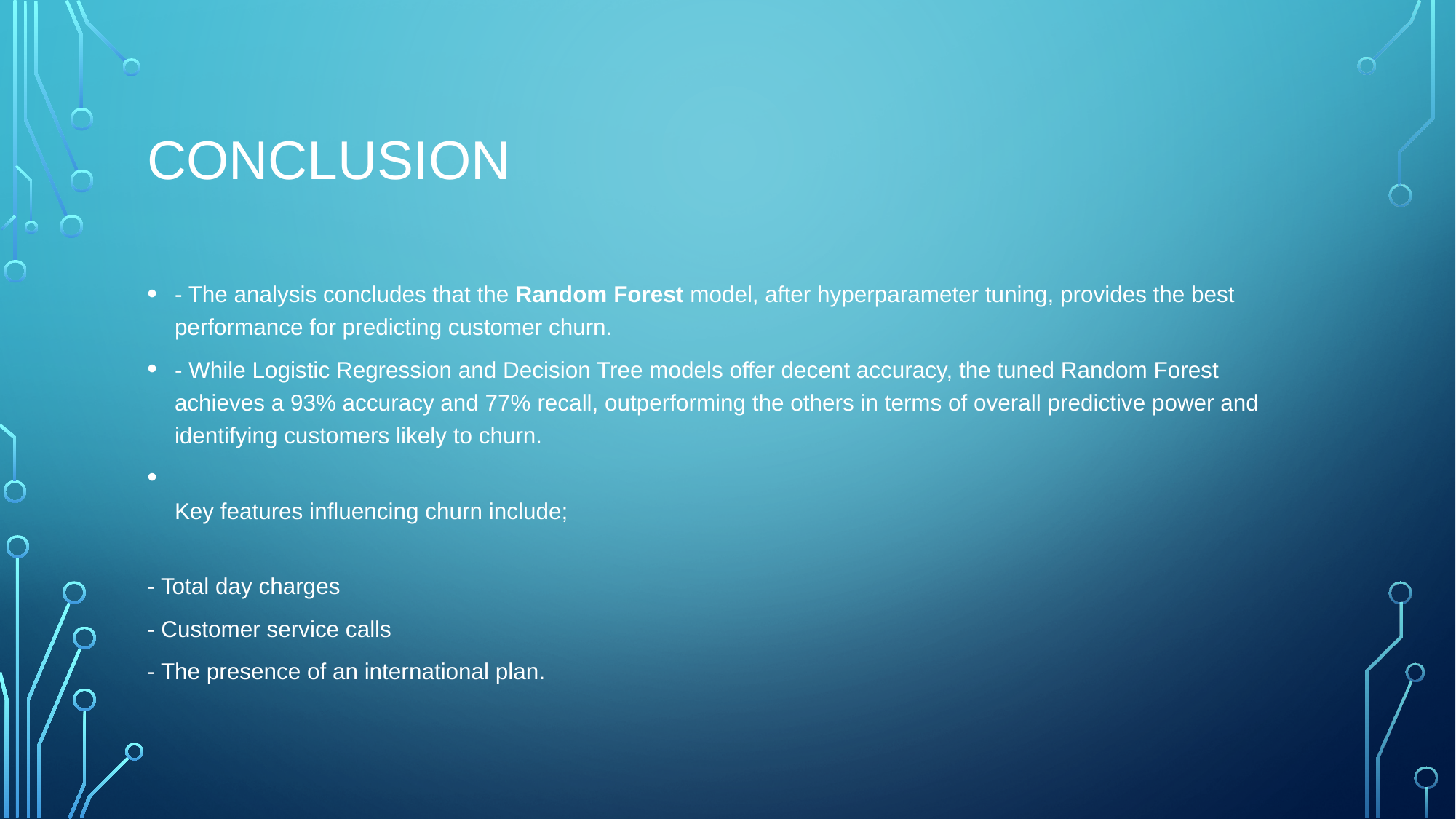

# CONCLUSION
- The analysis concludes that the Random Forest model, after hyperparameter tuning, provides the best performance for predicting customer churn.
- While Logistic Regression and Decision Tree models offer decent accuracy, the tuned Random Forest achieves a 93% accuracy and 77% recall, outperforming the others in terms of overall predictive power and identifying customers likely to churn.
Key features influencing churn include;
- Total day charges
- Customer service calls
- The presence of an international plan.